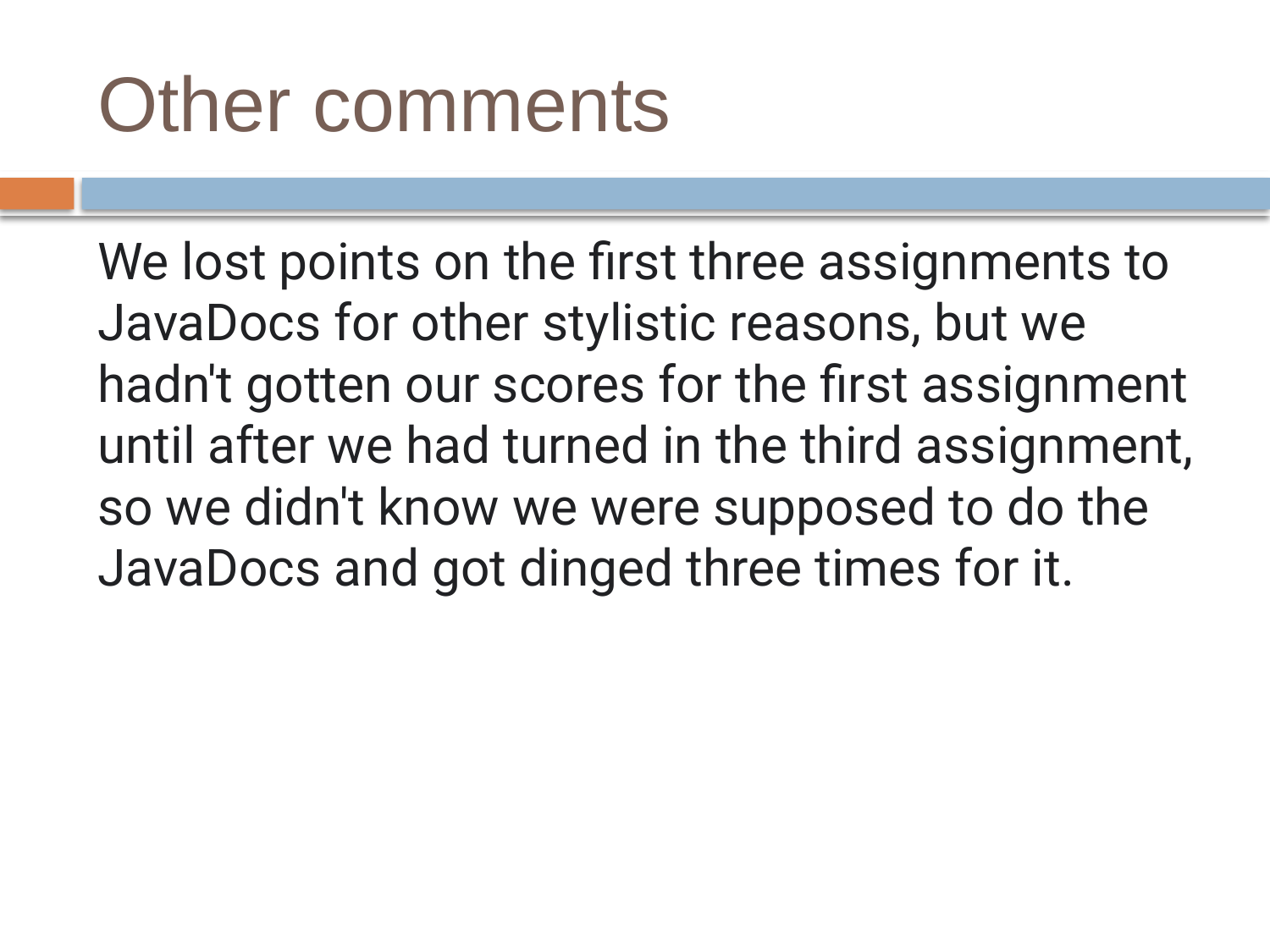

# Other comments
We lost points on the first three assignments to JavaDocs for other stylistic reasons, but we hadn't gotten our scores for the first assignment until after we had turned in the third assignment, so we didn't know we were supposed to do the JavaDocs and got dinged three times for it.